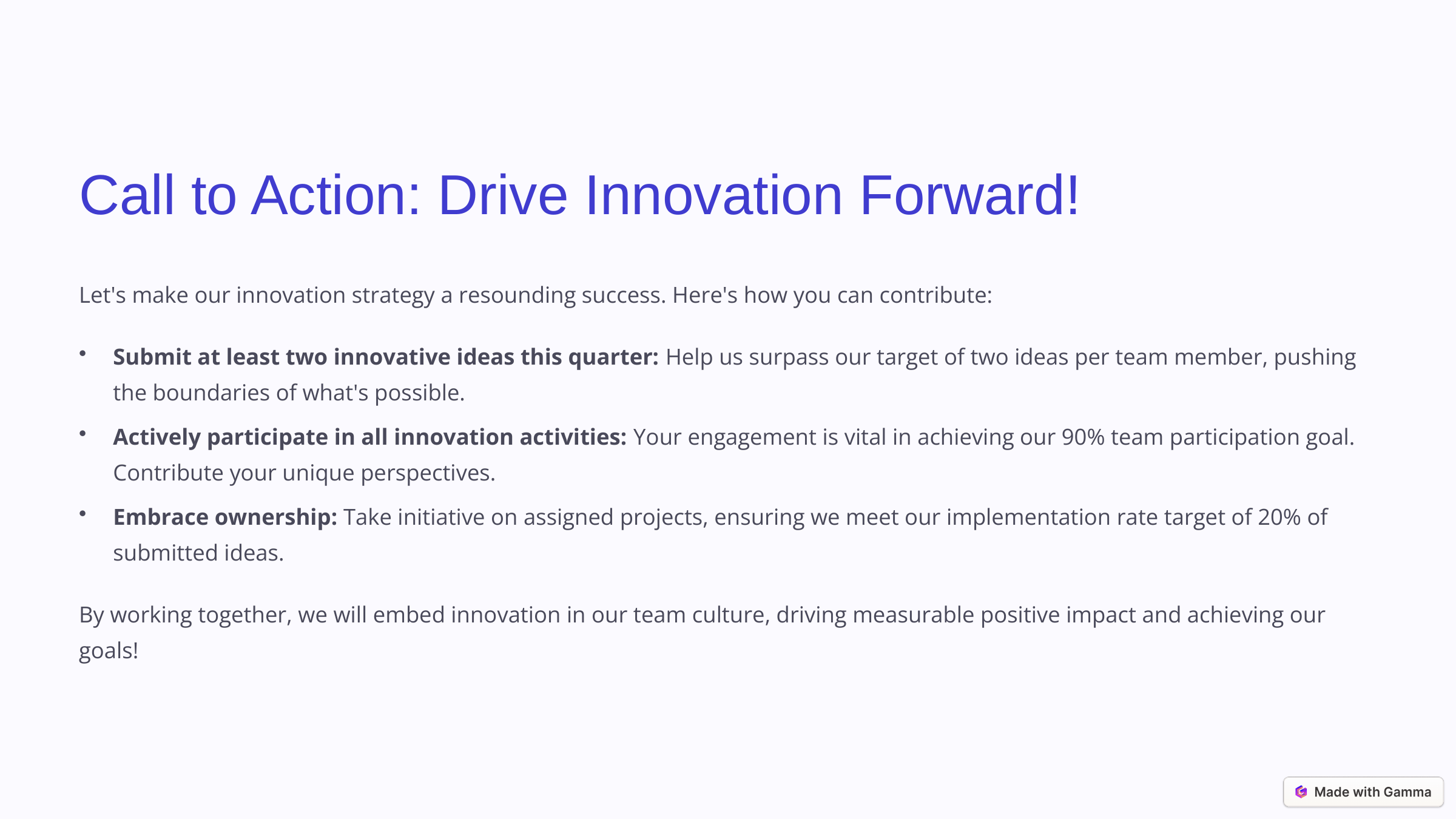

Call to Action: Drive Innovation Forward!
Let's make our innovation strategy a resounding success. Here's how you can contribute:
Submit at least two innovative ideas this quarter: Help us surpass our target of two ideas per team member, pushing the boundaries of what's possible.
Actively participate in all innovation activities: Your engagement is vital in achieving our 90% team participation goal. Contribute your unique perspectives.
Embrace ownership: Take initiative on assigned projects, ensuring we meet our implementation rate target of 20% of submitted ideas.
By working together, we will embed innovation in our team culture, driving measurable positive impact and achieving our goals!